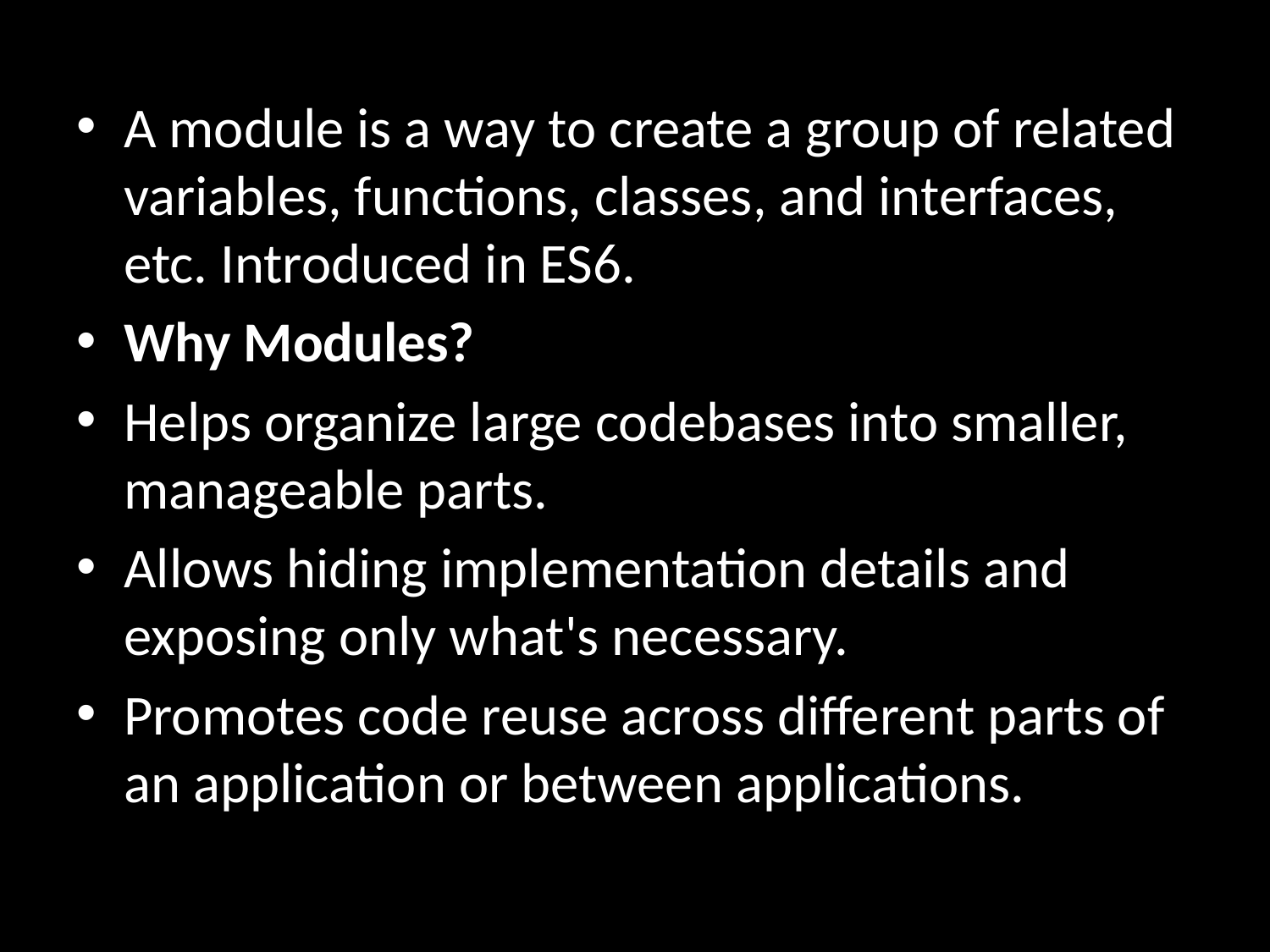

A module is a way to create a group of related variables, functions, classes, and interfaces, etc. Introduced in ES6.
Why Modules?
Helps organize large codebases into smaller, manageable parts.
Allows hiding implementation details and exposing only what's necessary.
Promotes code reuse across different parts of an application or between applications.